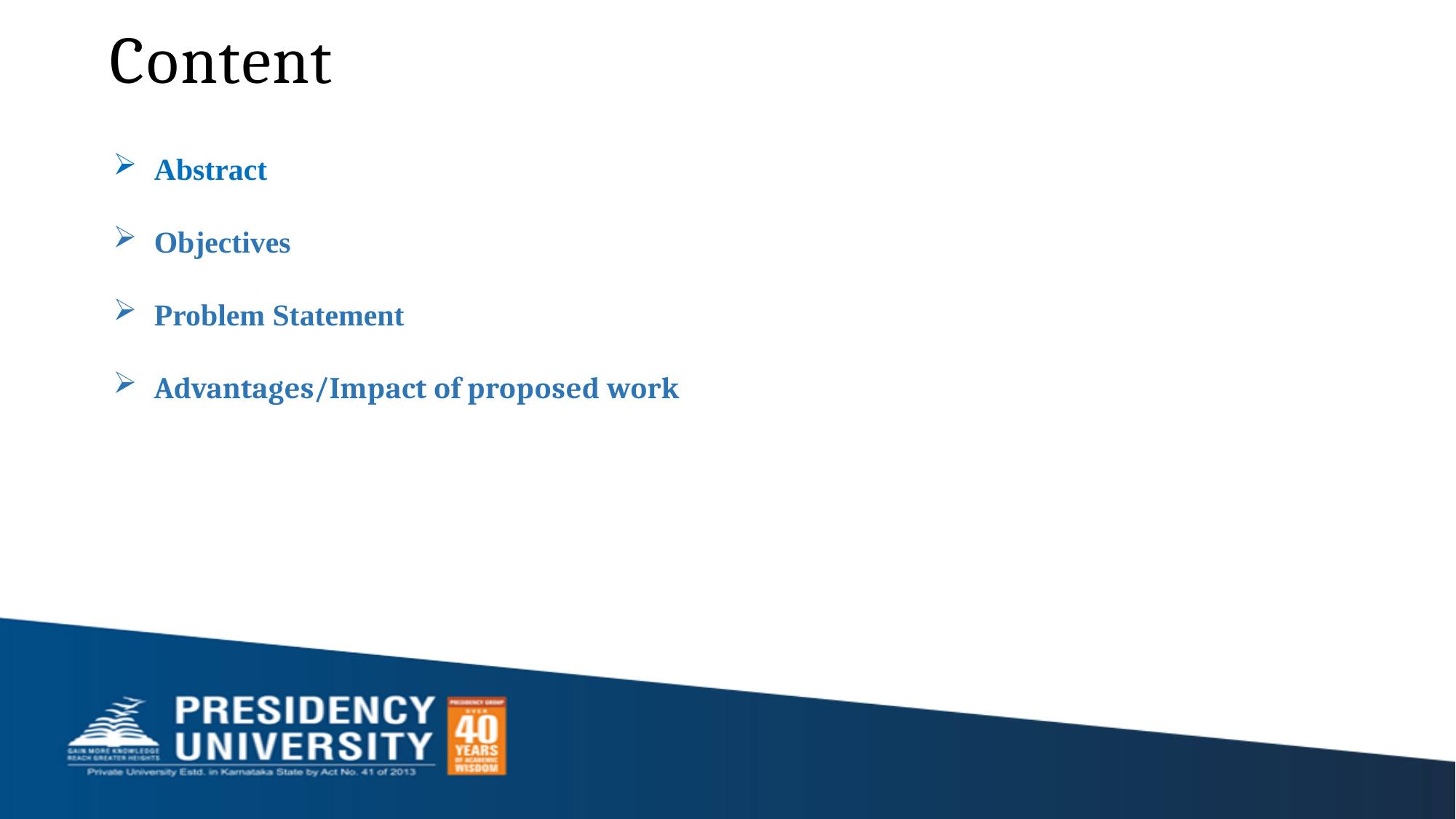

# Content
Abstract
Objectives
Problem Statement
Advantages/Impact of proposed work